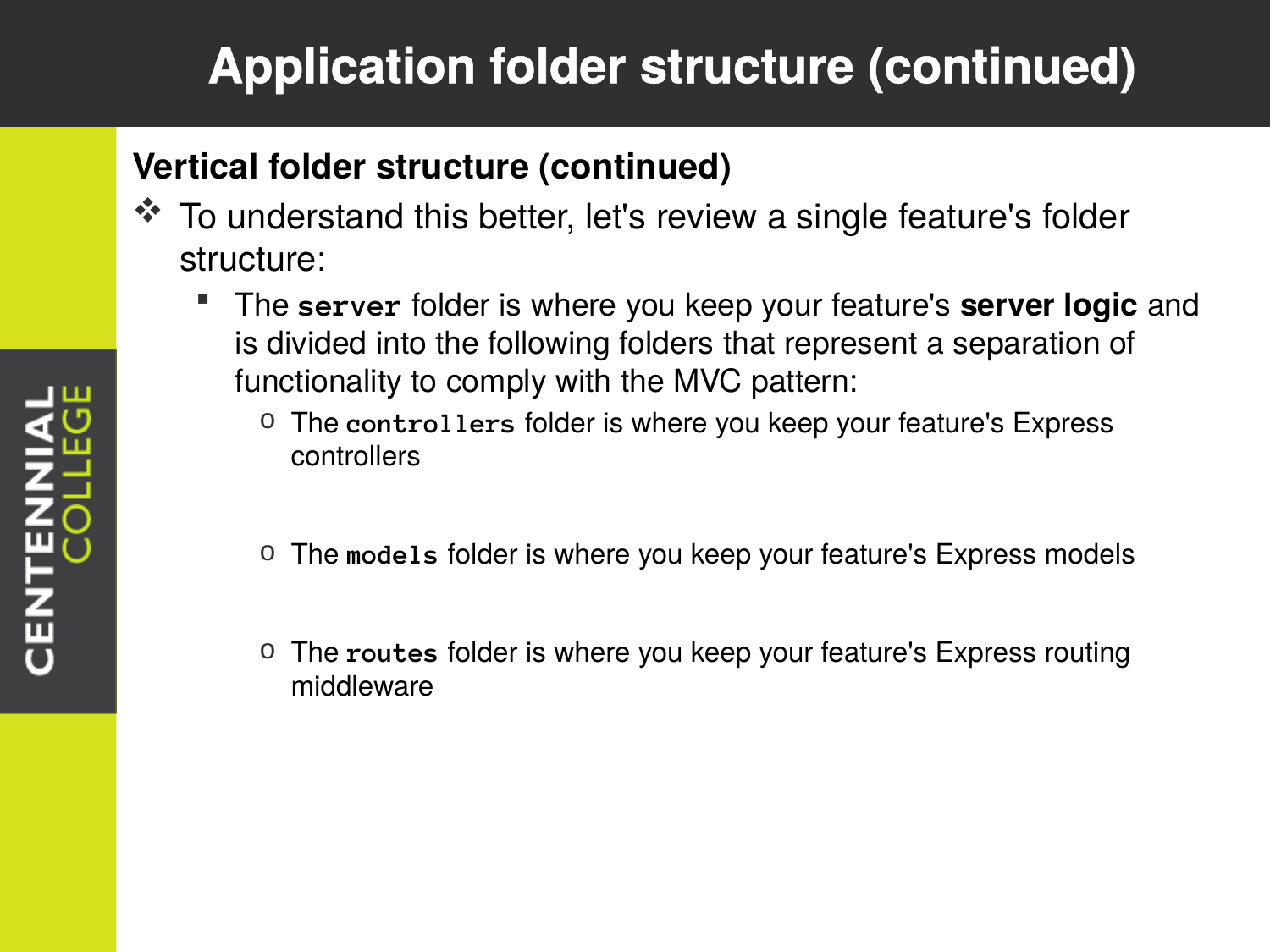

# Application folder structure (continued)
Vertical folder structure (continued)
To understand this better, let's review a single feature's folder structure:
The server folder is where you keep your feature's server logic and is divided into the following folders that represent a separation of functionality to comply with the MVC pattern:
The controllers folder is where you keep your feature's Express controllers

The models folder is where you keep your feature's Express models

The routes folder is where you keep your feature's Express routing middleware